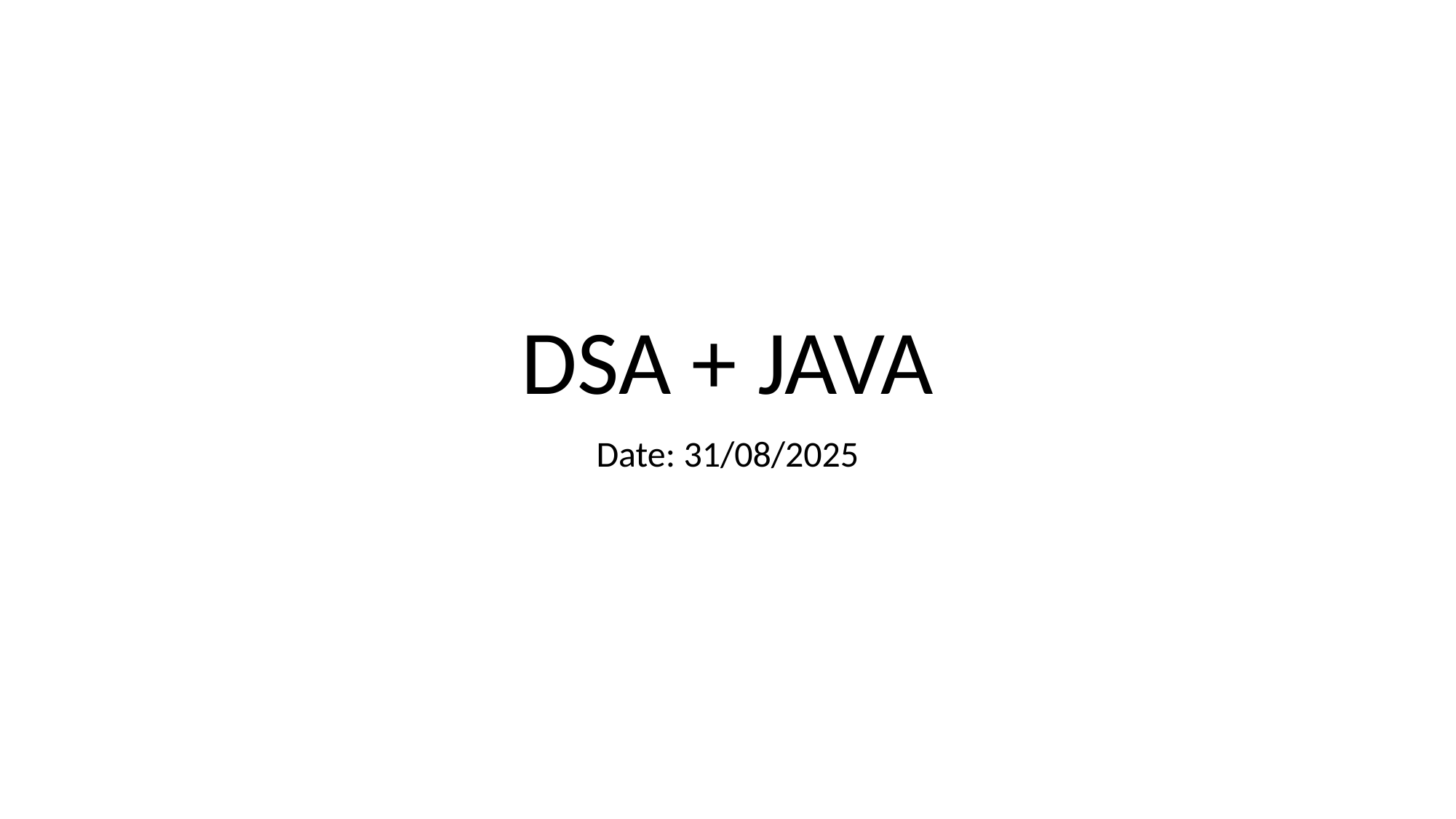

# DSA + JAVA
Date: 31/08/2025

1